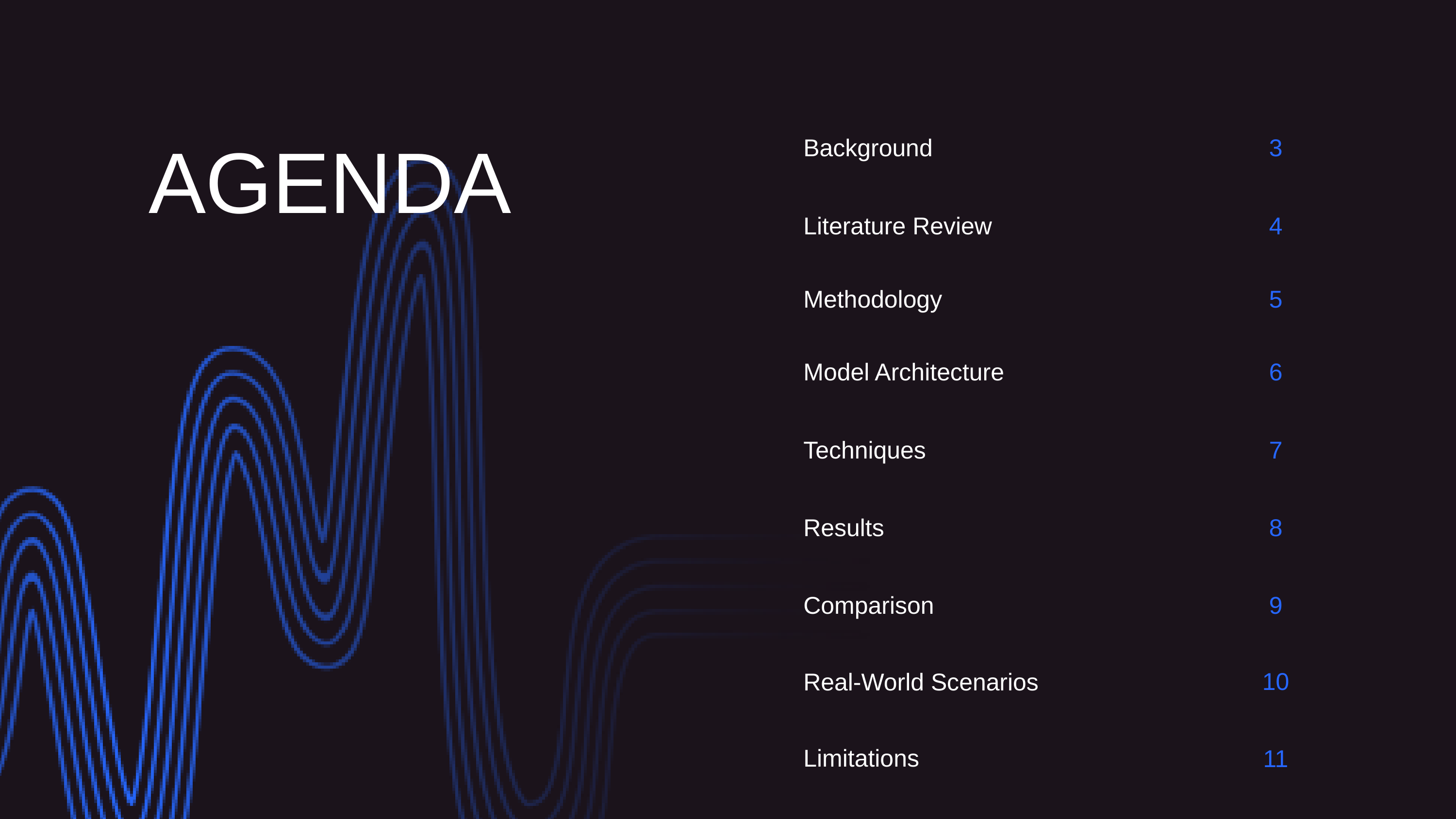

| Background | 3 |
| --- | --- |
| Literature Review | 4 |
| Methodology | 5 |
| Model Architecture | 6 |
| Techniques | 7 |
| Results | 8 |
| Comparison | 9 |
AGENDA

| 10 |
| --- |
| Real-World Scenarios |
| --- |
| Limitations |
| --- |
| 11 |
| --- |